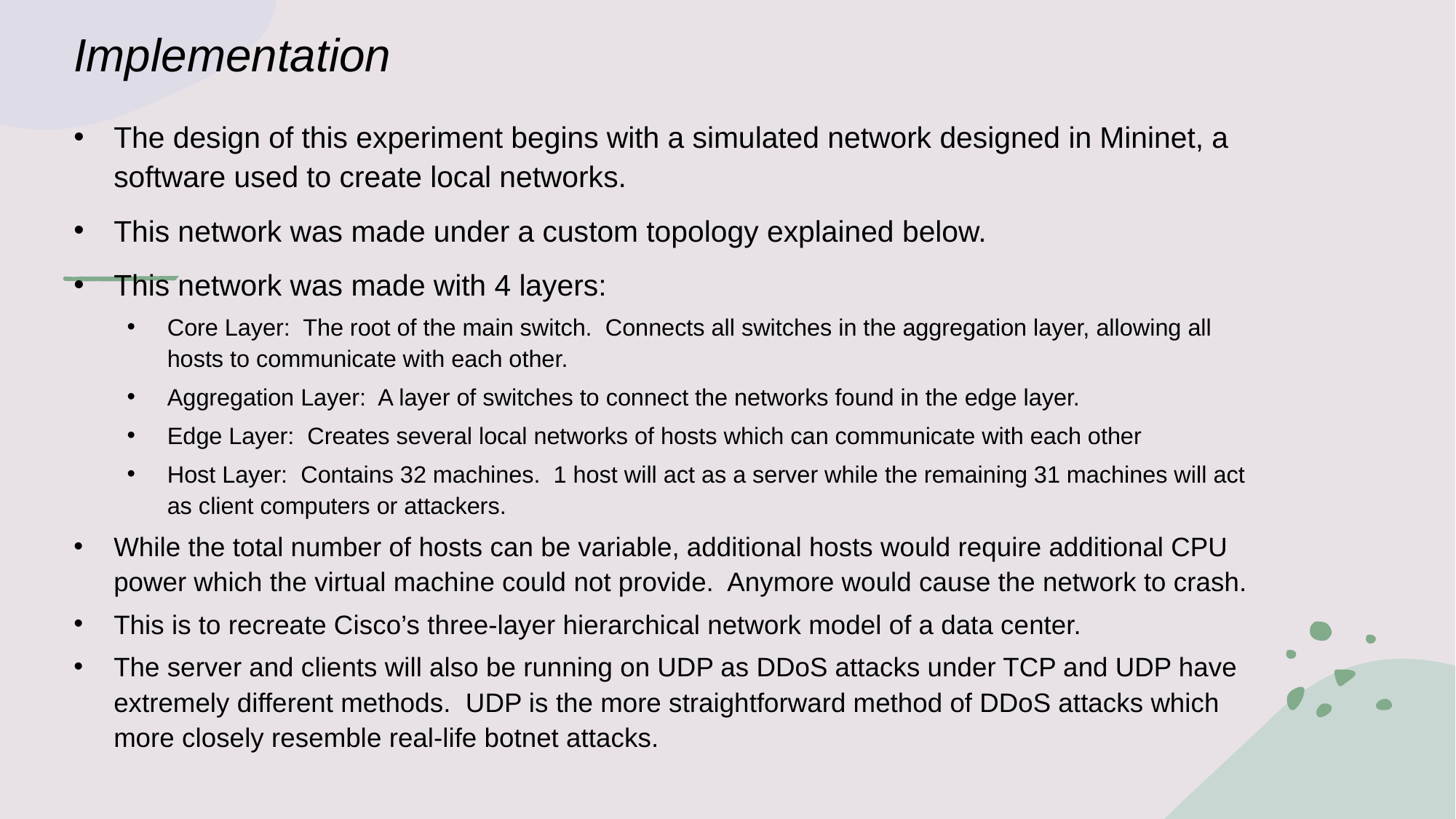

# Implementation
The design of this experiment begins with a simulated network designed in Mininet, a software used to create local networks.
This network was made under a custom topology explained below.
This network was made with 4 layers:
Core Layer:  The root of the main switch.  Connects all switches in the aggregation layer, allowing all hosts to communicate with each other.
Aggregation Layer:  A layer of switches to connect the networks found in the edge layer.
Edge Layer:  Creates several local networks of hosts which can communicate with each other
Host Layer:  Contains 32 machines.  1 host will act as a server while the remaining 31 machines will act as client computers or attackers.
While the total number of hosts can be variable, additional hosts would require additional CPU power which the virtual machine could not provide.  Anymore would cause the network to crash.
This is to recreate Cisco’s three-layer hierarchical network model of a data center.
The server and clients will also be running on UDP as DDoS attacks under TCP and UDP have extremely different methods.  UDP is the more straightforward method of DDoS attacks which more closely resemble real-life botnet attacks.